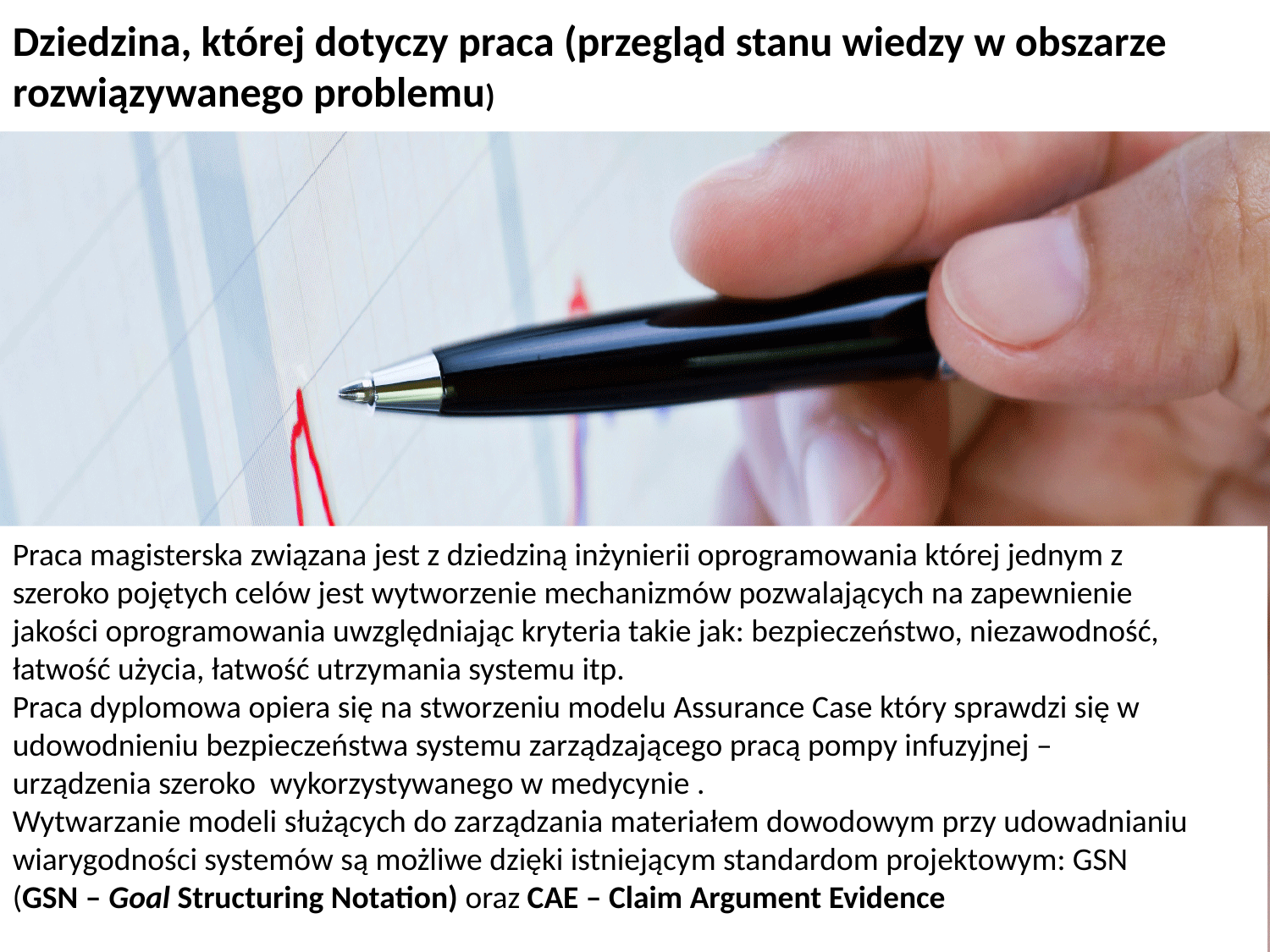

Dziedzina, której dotyczy praca (przegląd stanu wiedzy w obszarze rozwiązywanego problemu)

Praca magisterska związana jest z dziedziną inżynierii oprogramowania której jednym z szeroko pojętych celów jest wytworzenie mechanizmów pozwalających na zapewnienie jakości oprogramowania uwzględniając kryteria takie jak: bezpieczeństwo, niezawodność, łatwość użycia, łatwość utrzymania systemu itp.
Praca dyplomowa opiera się na stworzeniu modelu Assurance Case który sprawdzi się w udowodnieniu bezpieczeństwa systemu zarządzającego pracą pompy infuzyjnej – urządzenia szeroko  wykorzystywanego w medycynie .
Wytwarzanie modeli służących do zarządzania materiałem dowodowym przy udowadnianiu wiarygodności systemów są możliwe dzięki istniejącym standardom projektowym: GSN (GSN – Goal Structuring Notation) oraz CAE – Claim Argument Evidence